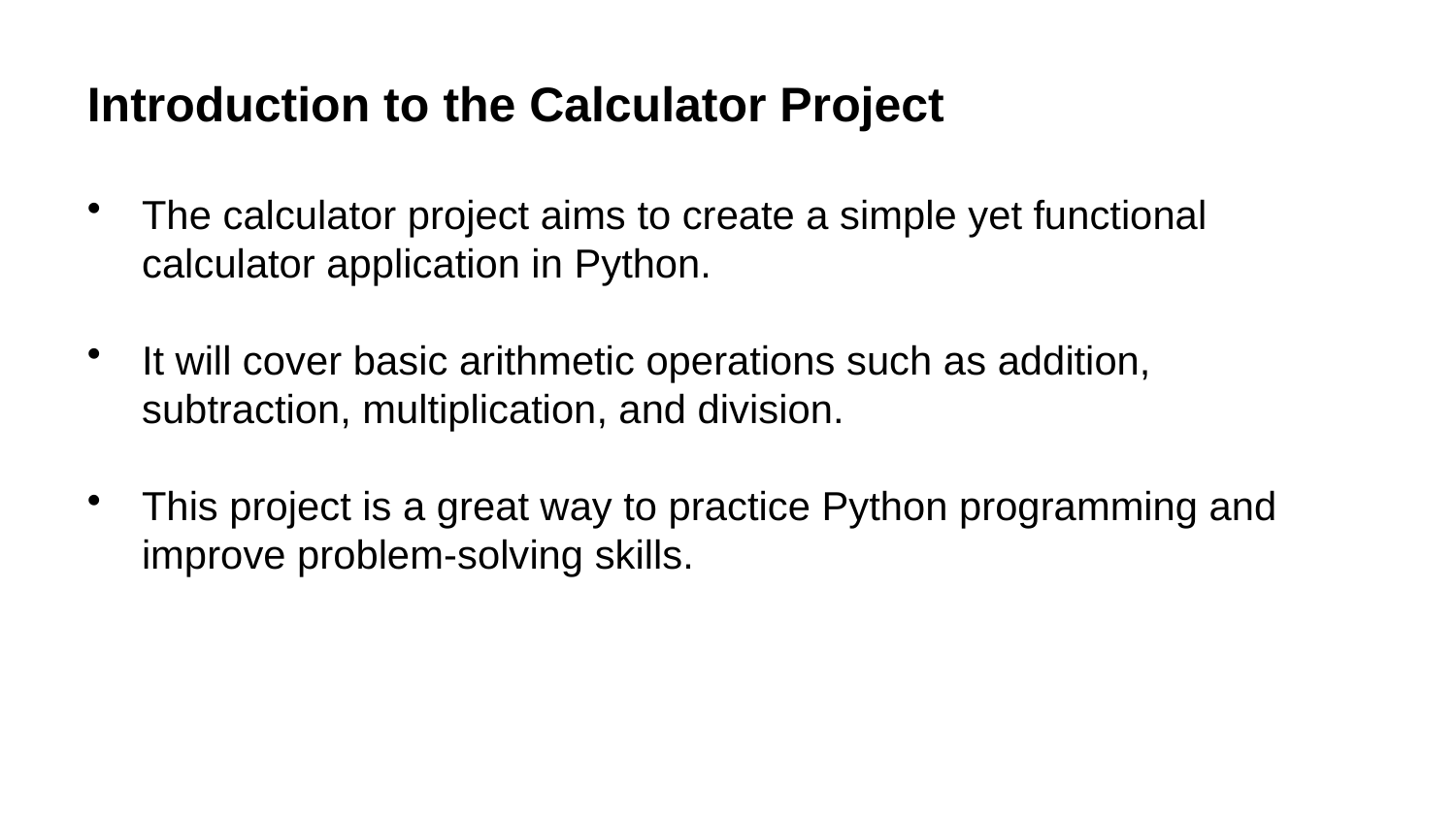

Introduction to the Calculator Project
The calculator project aims to create a simple yet functional calculator application in Python.

It will cover basic arithmetic operations such as addition, subtraction, multiplication, and division.

This project is a great way to practice Python programming and improve problem-solving skills.